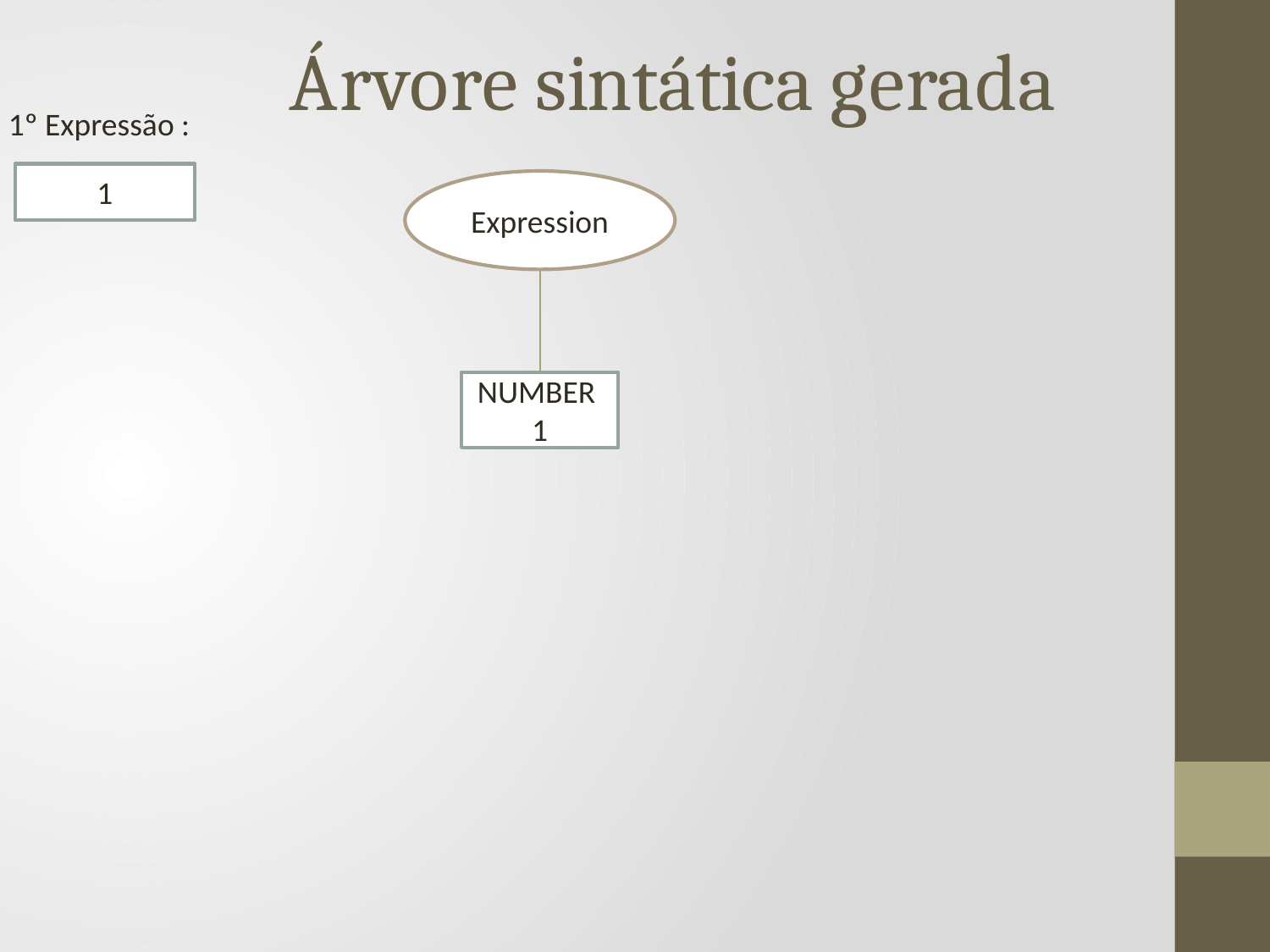

# Árvore sintática gerada
1º Expressão :
1
Expression
NUMBER
1